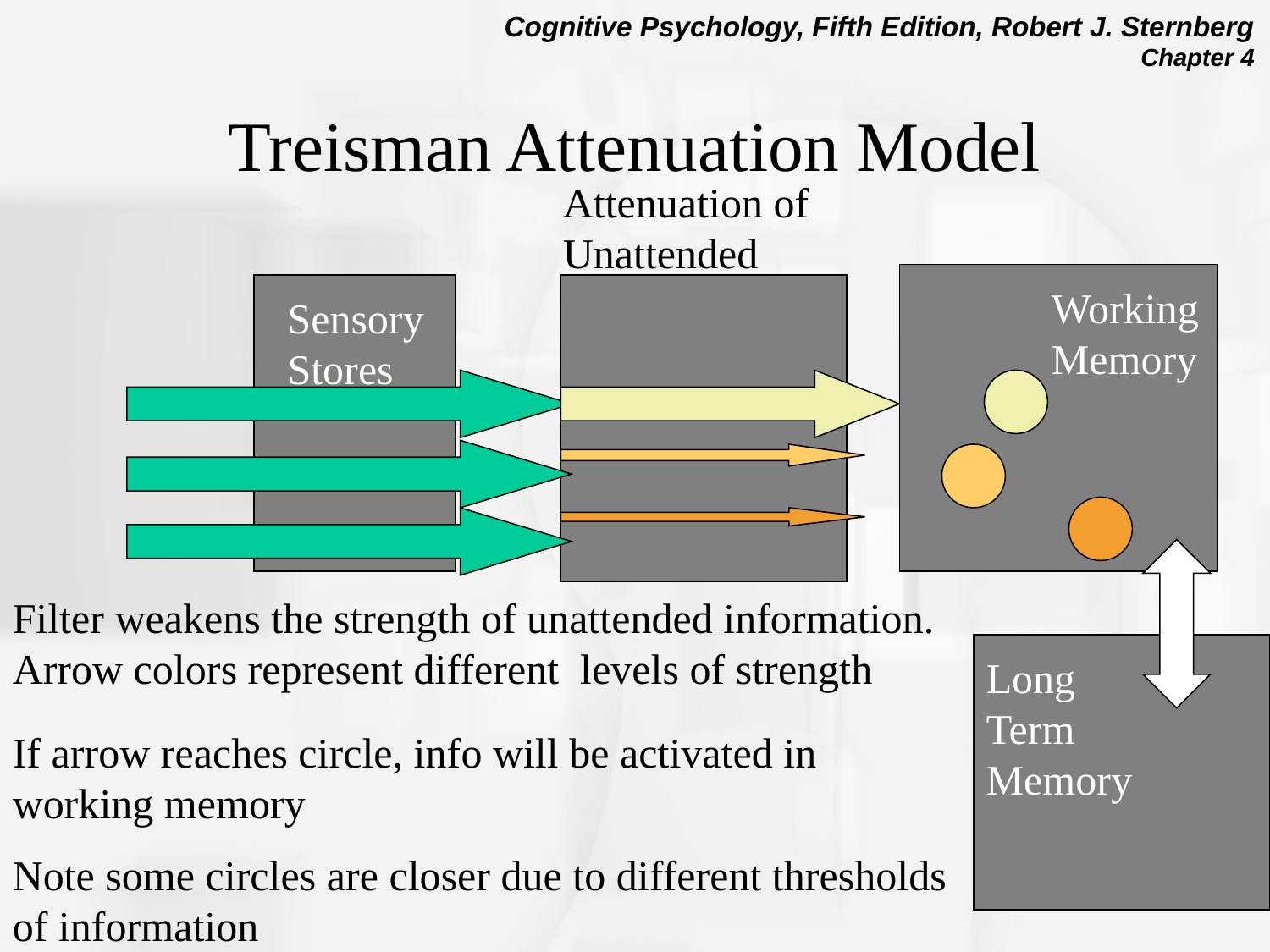

0
# Treisman Attenuation Model
Attenuation of Unattended

Working
Memory
Sensory
Stores

Filter weakens the strength of unattended information.  Arrow colors represent different  levels of strength
If arrow reaches circle, info will be activated in working memory
Note some circles are closer due to different thresholds of information

Long
Term
Memory